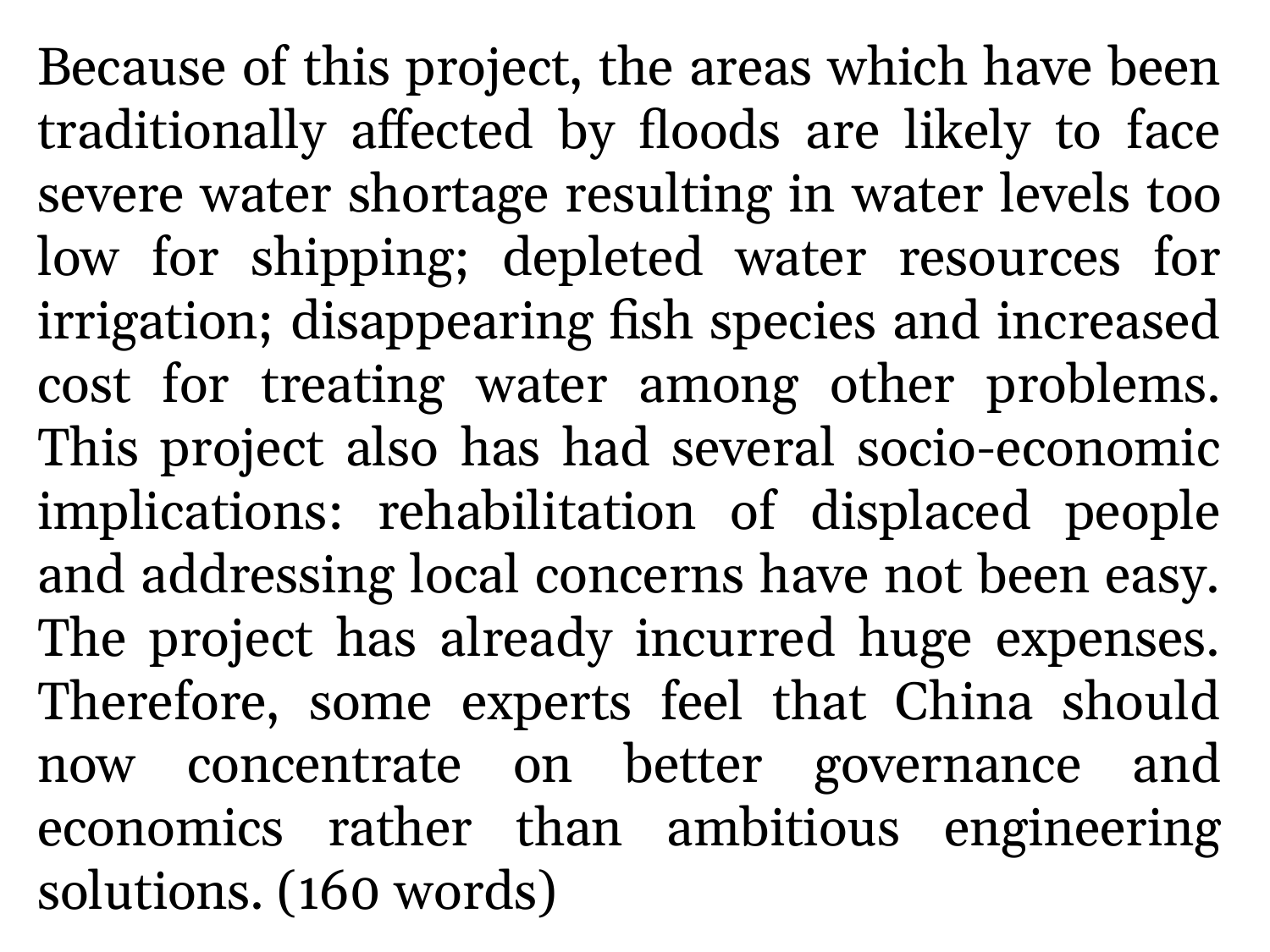

Because of this project, the areas which have been traditionally affected by floods are likely to face severe water shortage resulting in water levels too low for shipping; depleted water resources for irrigation; disappearing fish species and increased cost for treating water among other problems. This project also has had several socio-economic implications: rehabilitation of displaced people and addressing local concerns have not been easy. The project has already incurred huge expenses. Therefore, some experts feel that China should now concentrate on better governance and economics rather than ambitious engineering solutions. (160 words)